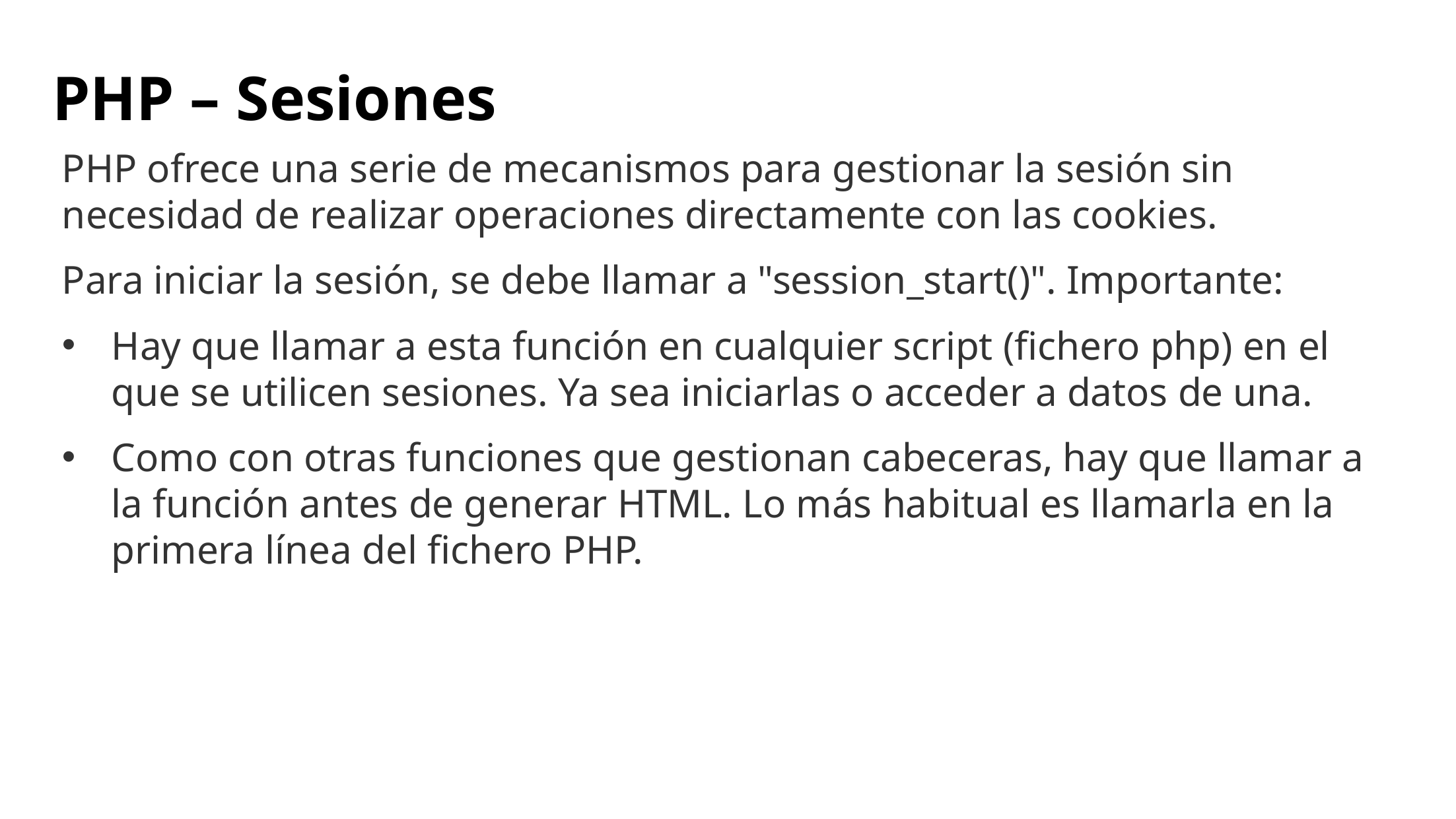

# PHP – Sesiones
PHP ofrece una serie de mecanismos para gestionar la sesión sin necesidad de realizar operaciones directamente con las cookies.
Para iniciar la sesión, se debe llamar a "session_start()". Importante:
Hay que llamar a esta función en cualquier script (fichero php) en el que se utilicen sesiones. Ya sea iniciarlas o acceder a datos de una.
Como con otras funciones que gestionan cabeceras, hay que llamar a la función antes de generar HTML. Lo más habitual es llamarla en la primera línea del fichero PHP.